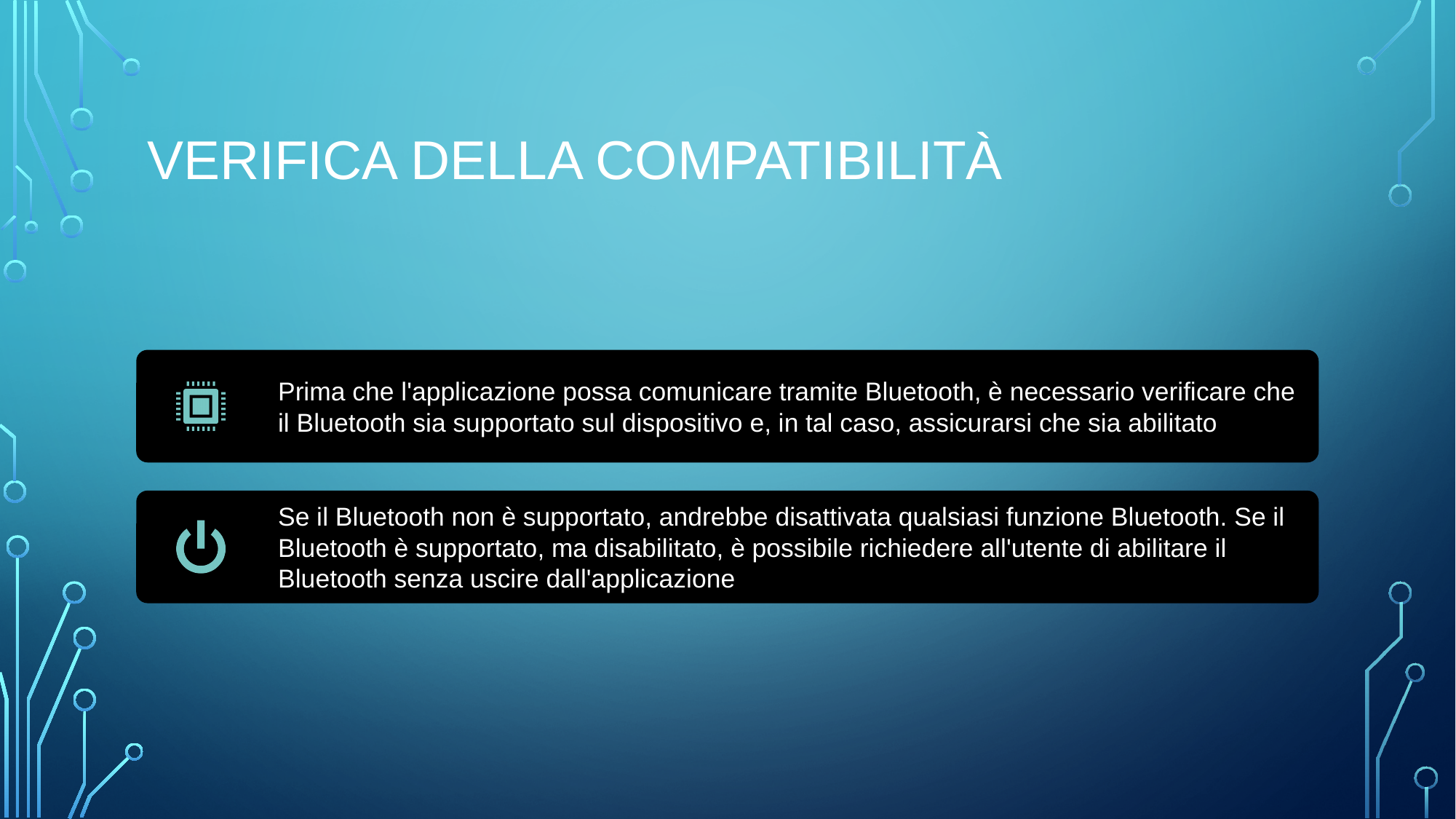

# Verifica della compatibilità
Prima che l'applicazione possa comunicare tramite Bluetooth, è necessario verificare che il Bluetooth sia supportato sul dispositivo e, in tal caso, assicurarsi che sia abilitato
Se il Bluetooth non è supportato, andrebbe disattivata qualsiasi funzione Bluetooth. Se il Bluetooth è supportato, ma disabilitato, è possibile richiedere all'utente di abilitare il Bluetooth senza uscire dall'applicazione